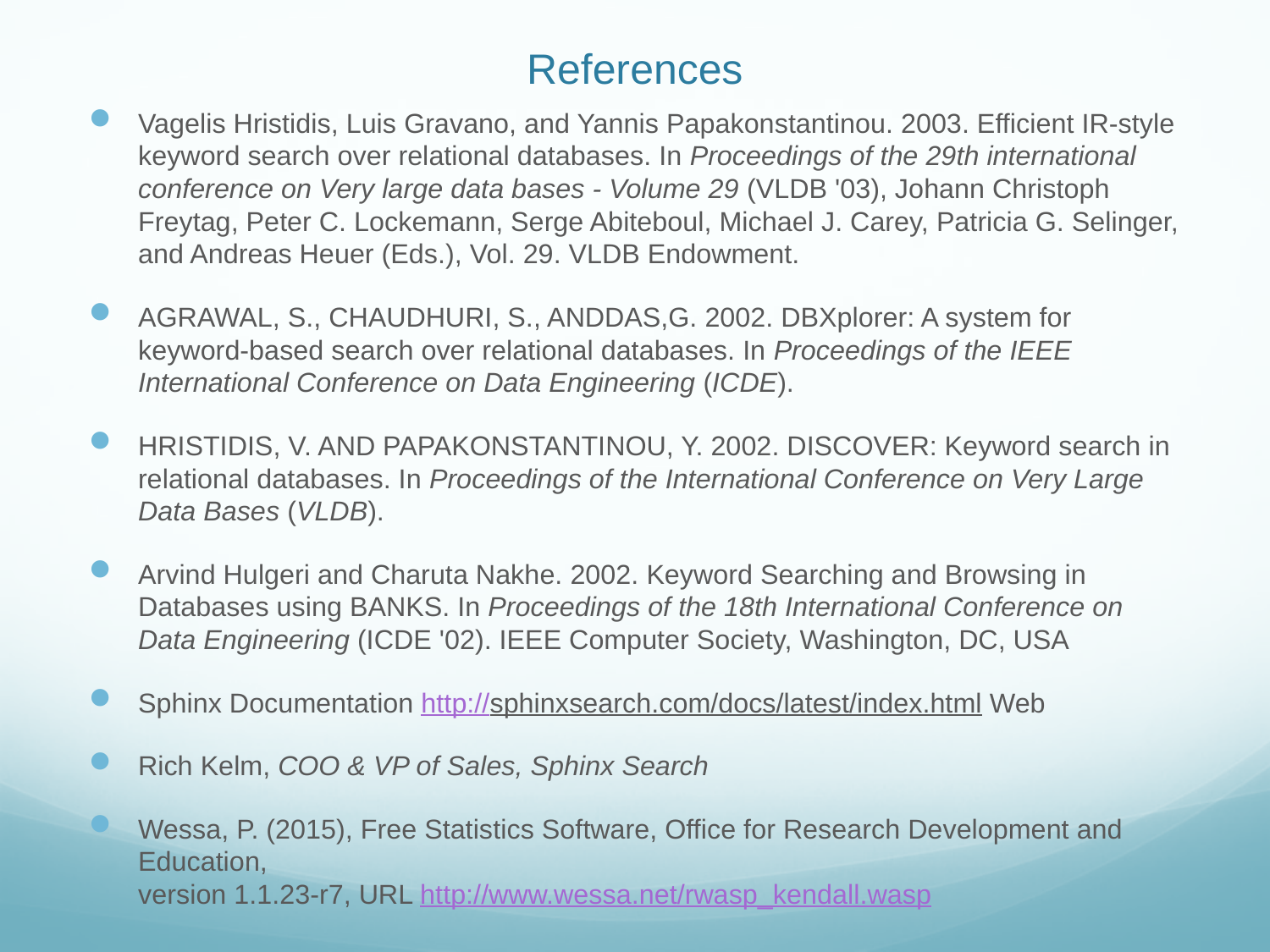

# References
Vagelis Hristidis, Luis Gravano, and Yannis Papakonstantinou. 2003. Efficient IR-style keyword search over relational databases. In Proceedings of the 29th international conference on Very large data bases - Volume 29 (VLDB '03), Johann Christoph Freytag, Peter C. Lockemann, Serge Abiteboul, Michael J. Carey, Patricia G. Selinger, and Andreas Heuer (Eds.), Vol. 29. VLDB Endowment.
AGRAWAL, S., CHAUDHURI, S., ANDDAS,G. 2002. DBXplorer: A system for keyword-based search over relational databases. In Proceedings of the IEEE International Conference on Data Engineering (ICDE).
HRISTIDIS, V. AND PAPAKONSTANTINOU, Y. 2002. DISCOVER: Keyword search in relational databases. In Proceedings of the International Conference on Very Large Data Bases (VLDB).
Arvind Hulgeri and Charuta Nakhe. 2002. Keyword Searching and Browsing in Databases using BANKS. In Proceedings of the 18th International Conference on Data Engineering (ICDE '02). IEEE Computer Society, Washington, DC, USA
Sphinx Documentation http://sphinxsearch.com/docs/latest/index.html Web
Rich Kelm, COO & VP of Sales, Sphinx Search
Wessa, P. (2015), Free Statistics Software, Office for Research Development and Education,
version 1.1.23-r7, URL http://www.wessa.net/rwasp_kendall.wasp